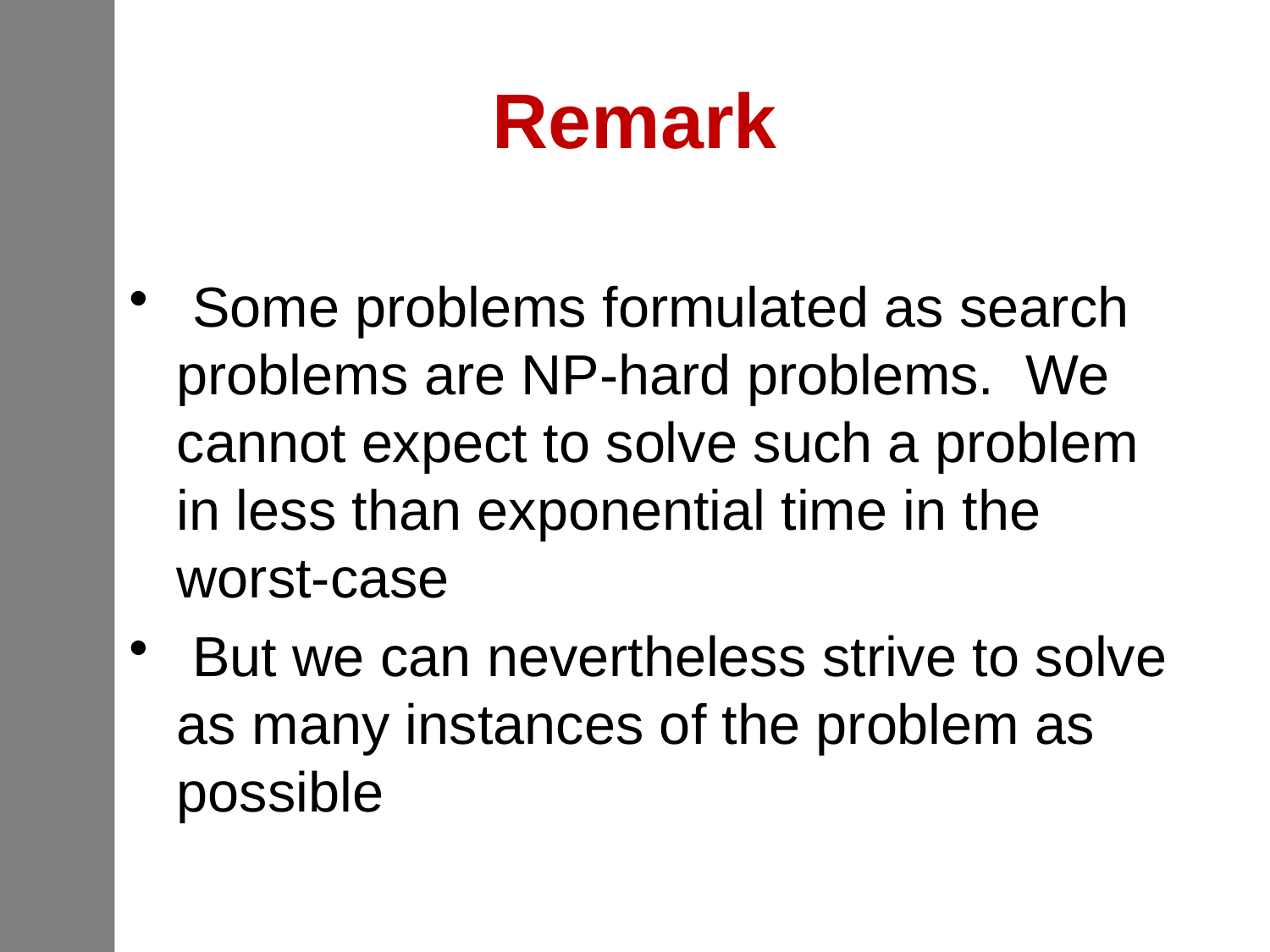

# Remark
 Some problems formulated as search problems are NP-hard problems.  We cannot expect to solve such a problem in less than exponential time in the worst-case
 But we can nevertheless strive to solve as many instances of the problem as possible